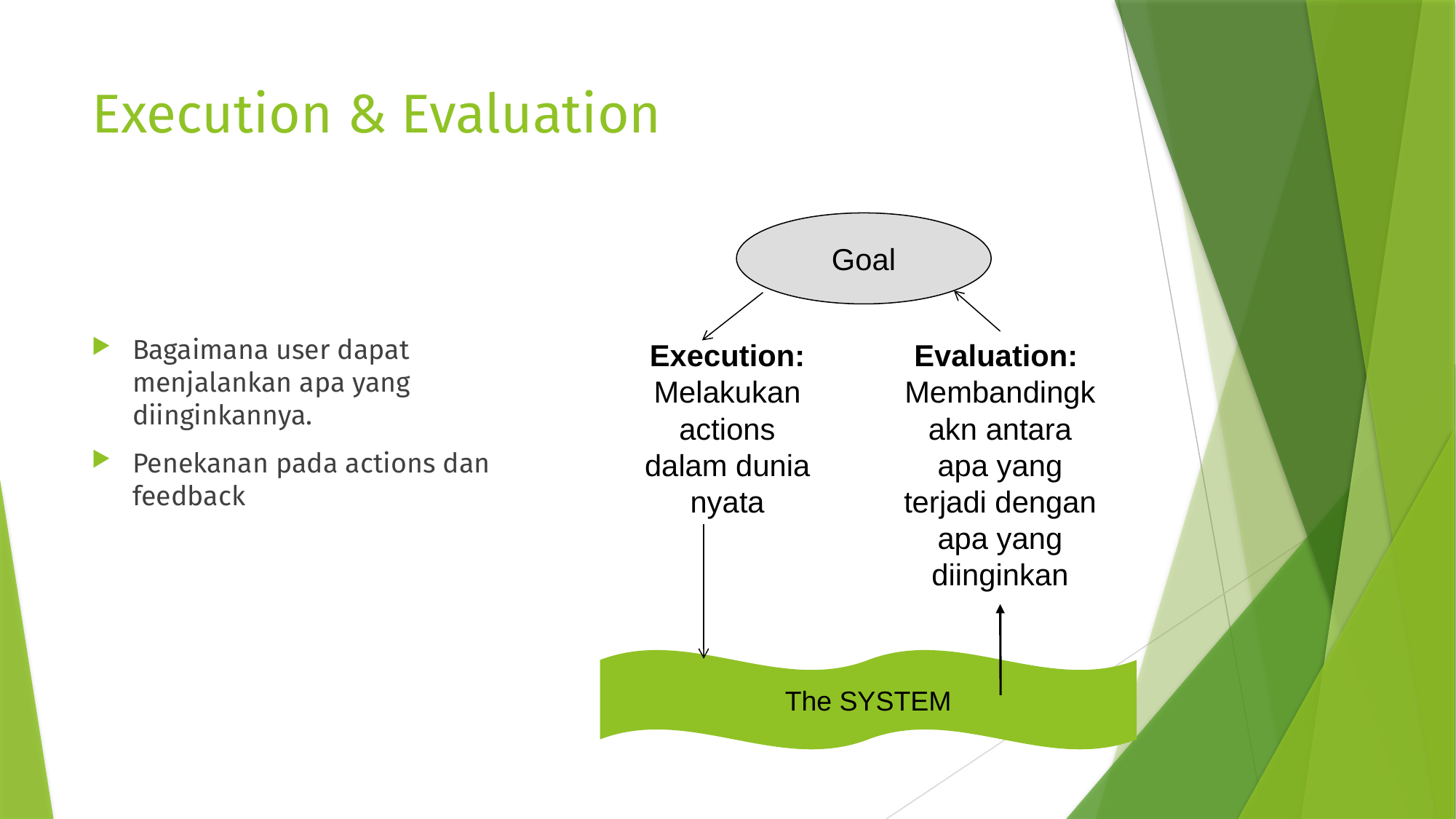

# Execution & Evaluation
Goal

Bagaimana user dapat menjalankan apa yang diinginkannya.
Penekanan pada actions dan feedback

Execution:
Melakukan actions dalam dunia nyata
Evaluation:
Membandingkakn antara apa yang terjadi dengan apa yang diinginkan

The SYSTEM